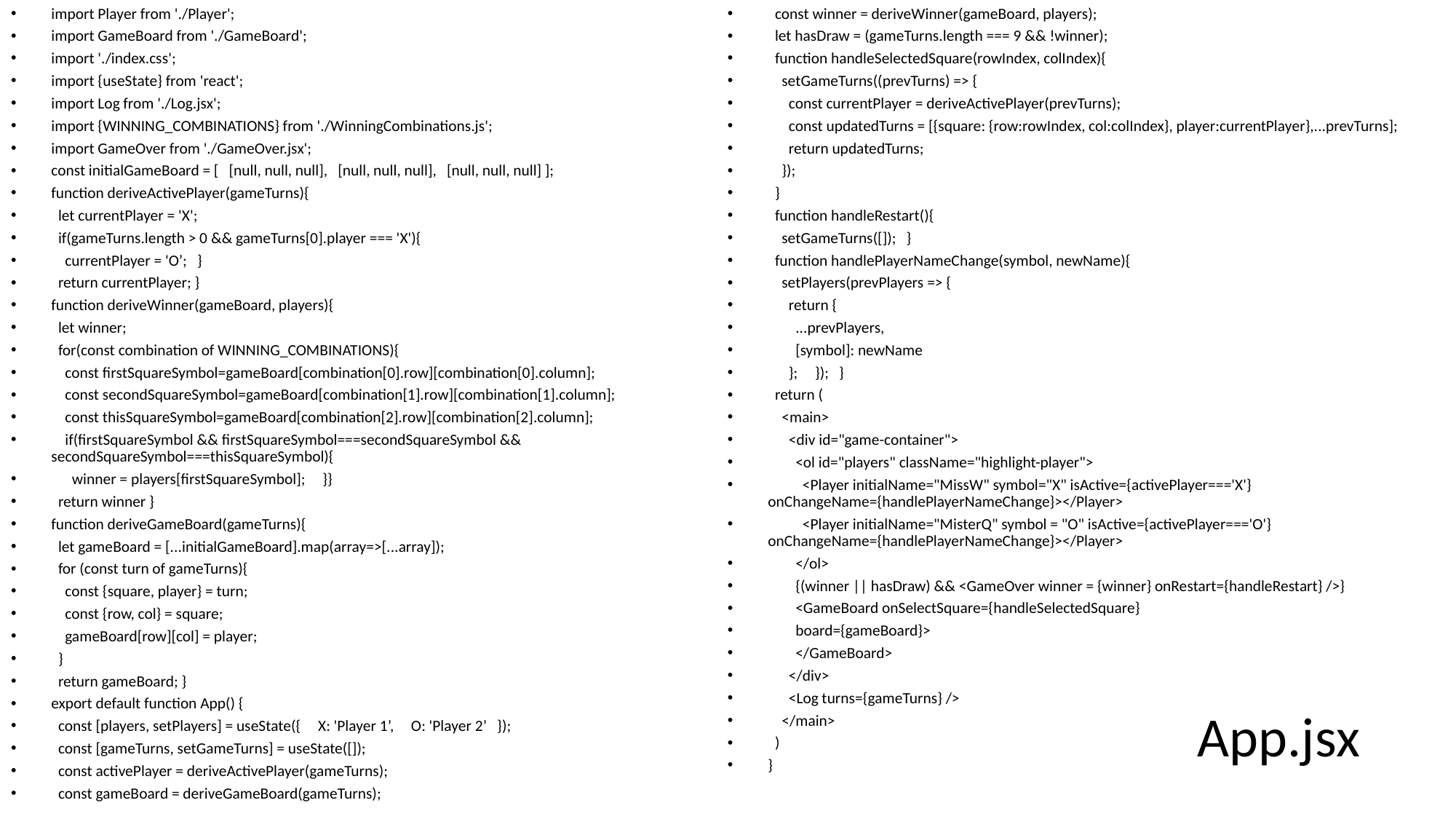

import Player from './Player';
import GameBoard from './GameBoard';
import './index.css';
import {useState} from 'react';
import Log from './Log.jsx';
import {WINNING_COMBINATIONS} from './WinningCombinations.js';
import GameOver from './GameOver.jsx';
const initialGameBoard = [   [null, null, null],   [null, null, null],   [null, null, null] ];
function deriveActivePlayer(gameTurns){
  let currentPlayer = 'X';
  if(gameTurns.length > 0 && gameTurns[0].player === 'X'){
    currentPlayer = 'O’;   }
  return currentPlayer; }
function deriveWinner(gameBoard, players){
  let winner;
  for(const combination of WINNING_COMBINATIONS){
    const firstSquareSymbol=gameBoard[combination[0].row][combination[0].column];
    const secondSquareSymbol=gameBoard[combination[1].row][combination[1].column];
    const thisSquareSymbol=gameBoard[combination[2].row][combination[2].column];
    if(firstSquareSymbol && firstSquareSymbol===secondSquareSymbol && secondSquareSymbol===thisSquareSymbol){
      winner = players[firstSquareSymbol];     }}
  return winner }
function deriveGameBoard(gameTurns){
  let gameBoard = [...initialGameBoard].map(array=>[...array]);
  for (const turn of gameTurns){
    const {square, player} = turn;
    const {row, col} = square;
    gameBoard[row][col] = player;
  }
  return gameBoard; }
export default function App() {
  const [players, setPlayers] = useState({     X: 'Player 1’,     O: 'Player 2’   });
  const [gameTurns, setGameTurns] = useState([]);
  const activePlayer = deriveActivePlayer(gameTurns);
  const gameBoard = deriveGameBoard(gameTurns);
  const winner = deriveWinner(gameBoard, players);
  let hasDraw = (gameTurns.length === 9 && !winner);
  function handleSelectedSquare(rowIndex, colIndex){
    setGameTurns((prevTurns) => {
      const currentPlayer = deriveActivePlayer(prevTurns);
      const updatedTurns = [{square: {row:rowIndex, col:colIndex}, player:currentPlayer},...prevTurns];
      return updatedTurns;
    });
  }
  function handleRestart(){
    setGameTurns([]);   }
  function handlePlayerNameChange(symbol, newName){
    setPlayers(prevPlayers => {
      return {
        ...prevPlayers,
        [symbol]: newName
      };     });   }
  return (
    <main>
      <div id="game-container">
        <ol id="players" className="highlight-player">
          <Player initialName="MissW" symbol="X" isActive={activePlayer==='X'} onChangeName={handlePlayerNameChange}></Player>
          <Player initialName="MisterQ" symbol = "O" isActive={activePlayer==='O'} onChangeName={handlePlayerNameChange}></Player>
        </ol>
        {(winner || hasDraw) && <GameOver winner = {winner} onRestart={handleRestart} />}
        <GameBoard onSelectSquare={handleSelectedSquare}
        board={gameBoard}>
        </GameBoard>
      </div>
      <Log turns={gameTurns} />
    </main>
  )
}
# App.jsx